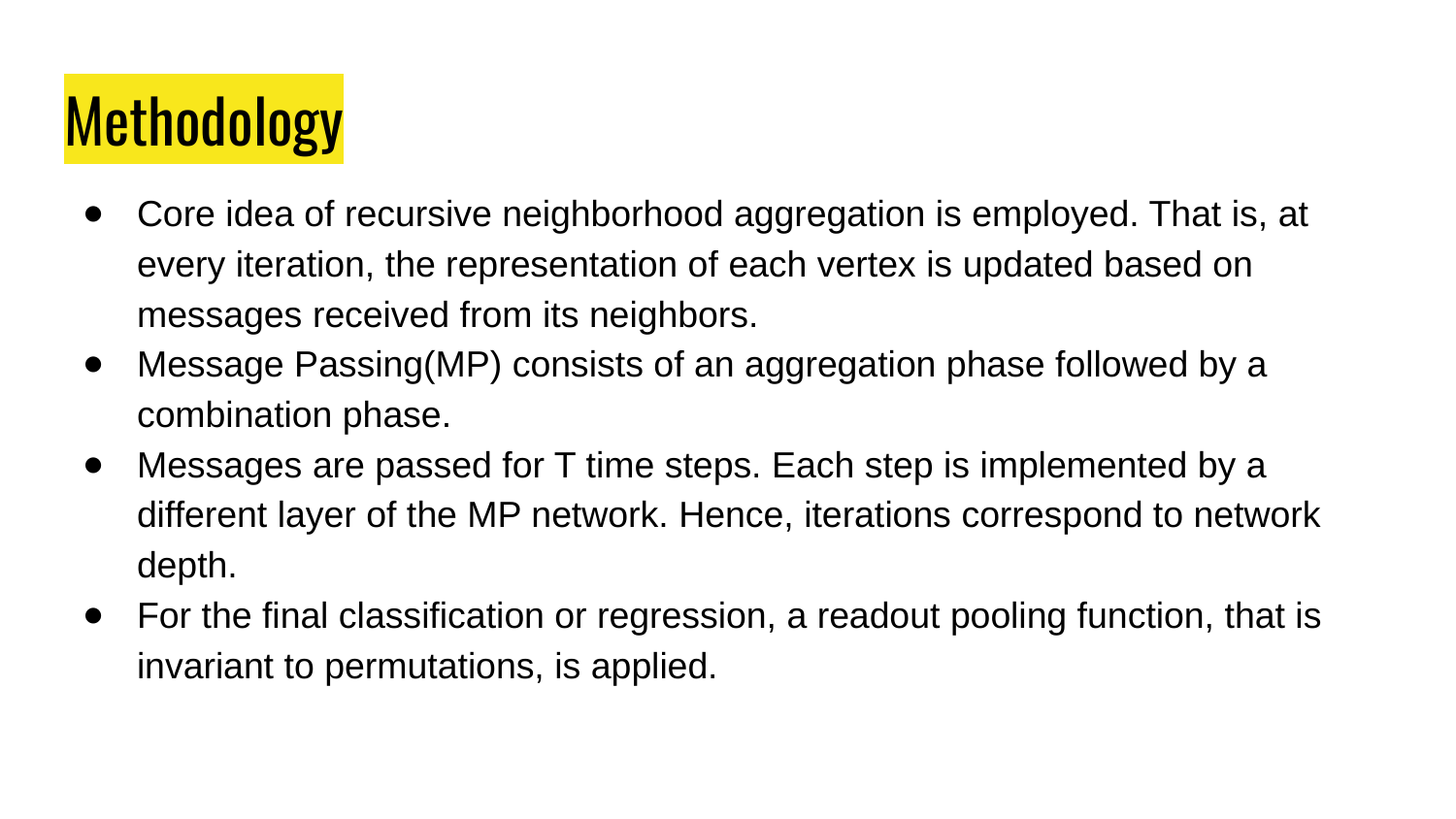

# Methodology
Core idea of recursive neighborhood aggregation is employed. That is, at every iteration, the representation of each vertex is updated based on messages received from its neighbors.
Message Passing(MP) consists of an aggregation phase followed by a combination phase.
Messages are passed for T time steps. Each step is implemented by a different layer of the MP network. Hence, iterations correspond to network depth.
For the final classification or regression, a readout pooling function, that is invariant to permutations, is applied.